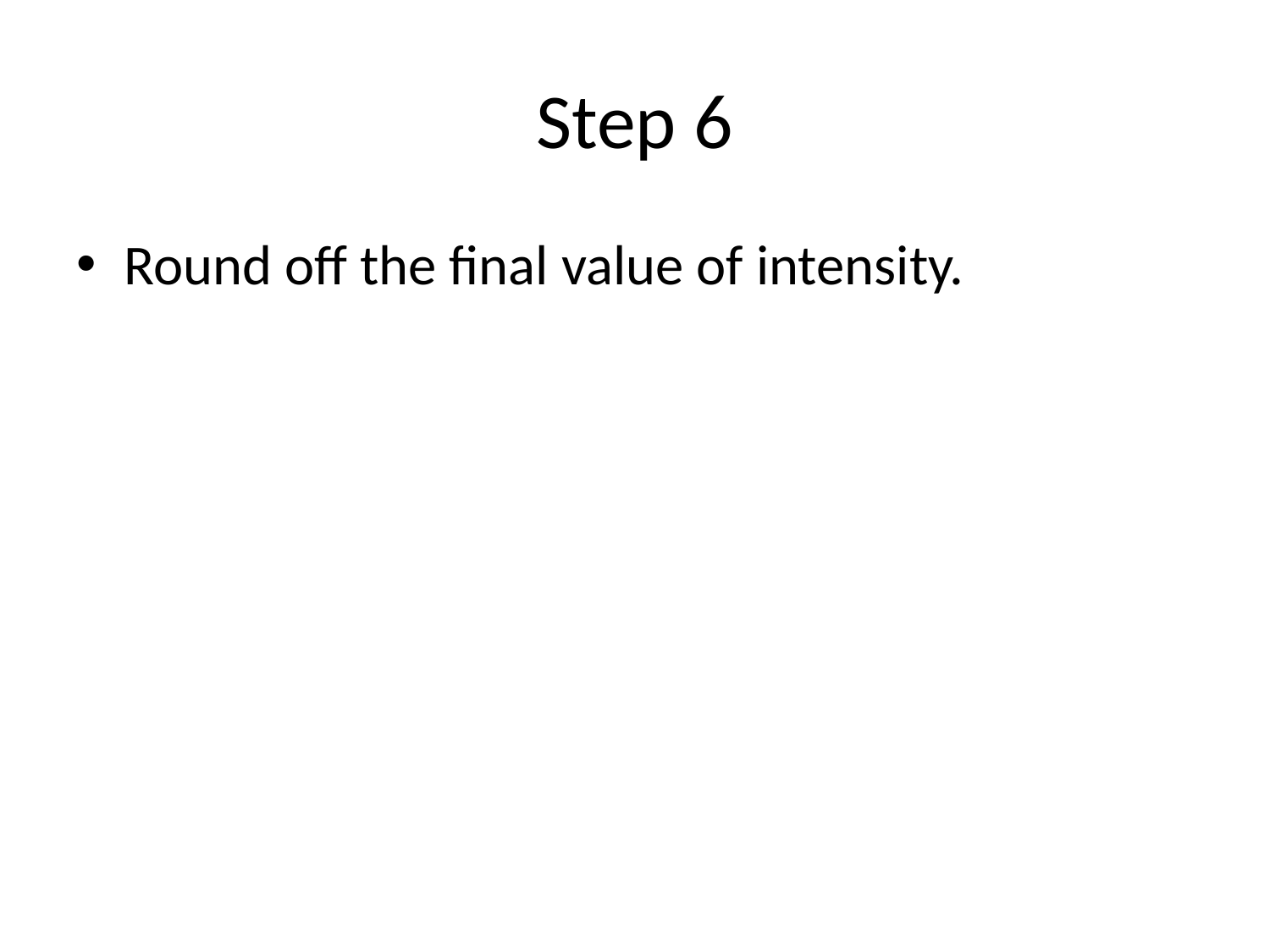

# Step 6
Round off the final value of intensity.